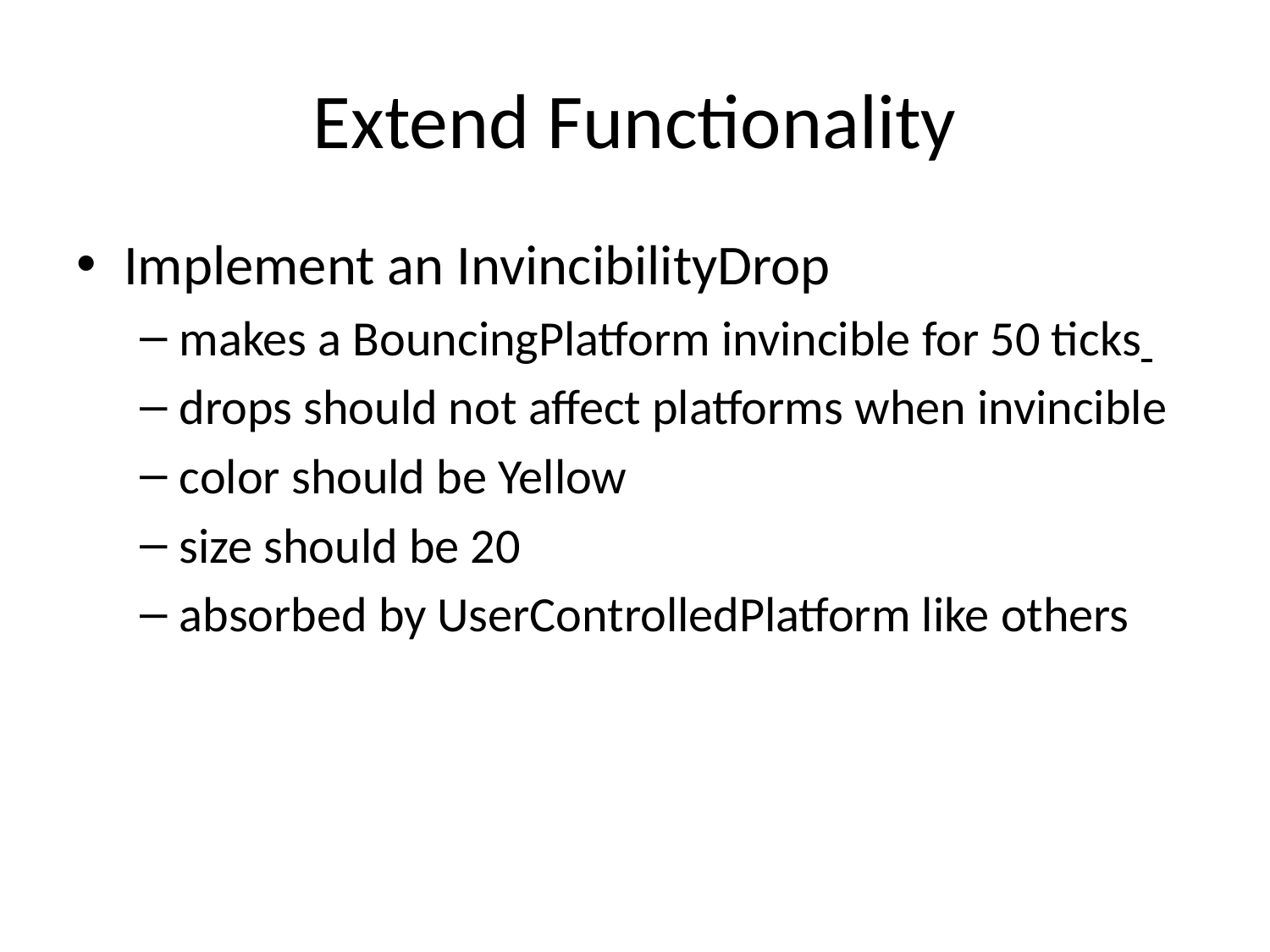

# Extend Functionality
Implement an InvincibilityDrop
makes a BouncingPlatform invincible for 50 ticks
drops should not affect platforms when invincible
color should be Yellow
size should be 20
absorbed by UserControlledPlatform like others